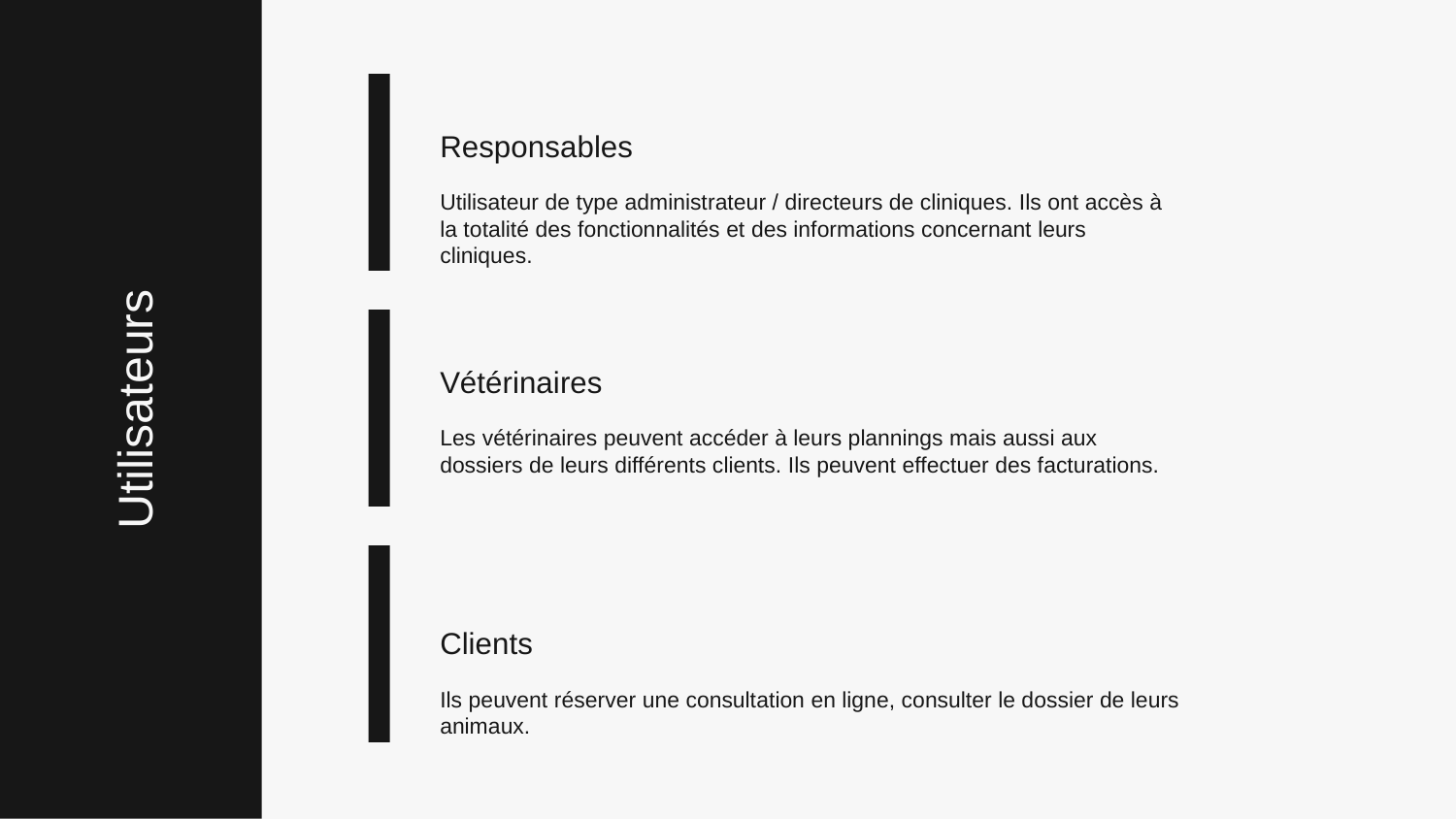

Responsables
Utilisateur de type administrateur / directeurs de cliniques. Ils ont accès à la totalité des fonctionnalités et des informations concernant leurs cliniques.

Vétérinaires
Utilisateurs
Les vétérinaires peuvent accéder à leurs plannings mais aussi aux dossiers de leurs différents clients. Ils peuvent effectuer des facturations.

Clients
Ils peuvent réserver une consultation en ligne, consulter le dossier de leurs animaux.